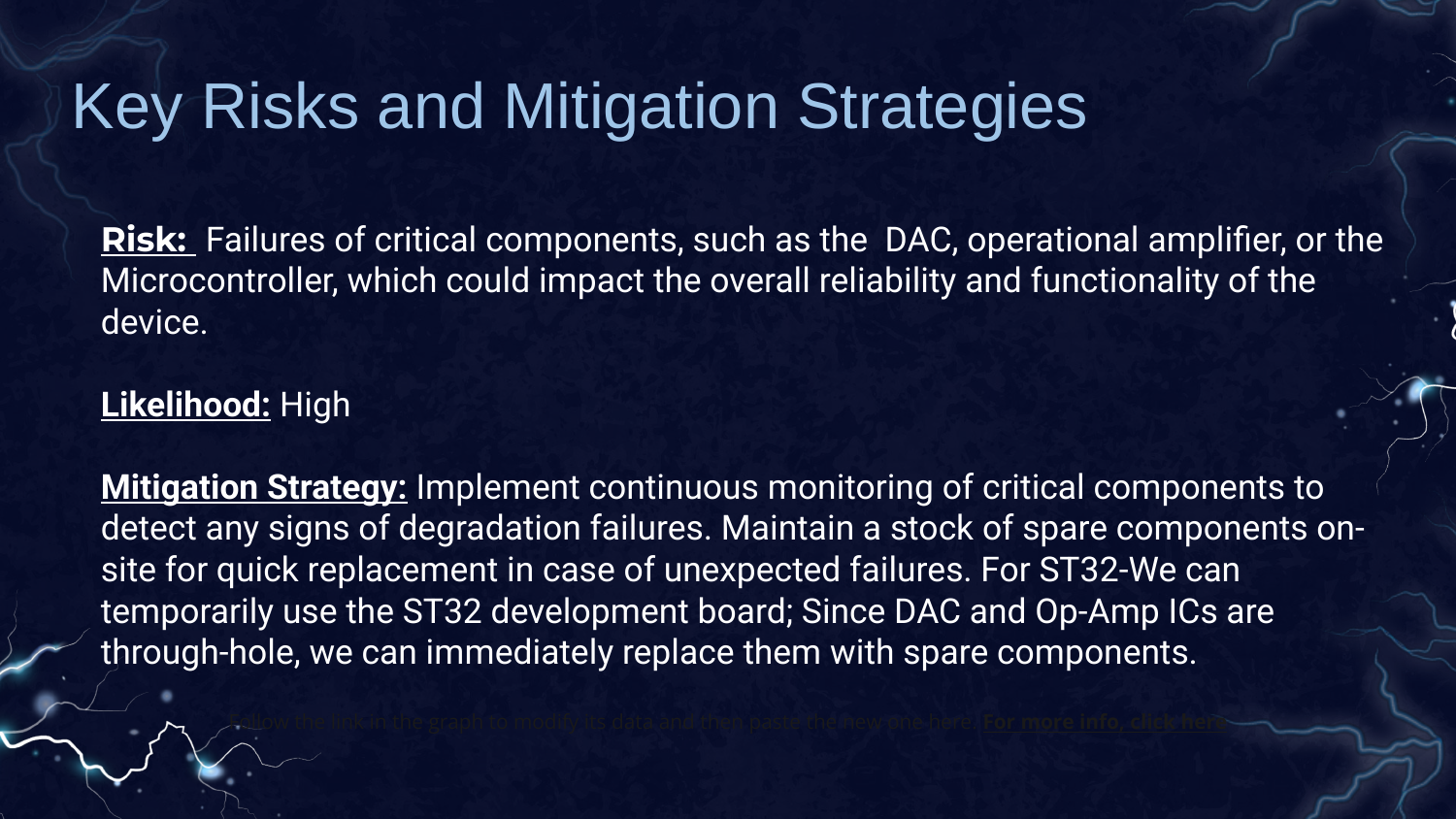

# Key Risks and Mitigation Strategies

Risk:  Failures of critical components, such as the  DAC, operational amplifier, or the Microcontroller, which could impact the overall reliability and functionality of the device.

Likelihood: High

Mitigation Strategy: Implement continuous monitoring of critical components to detect any signs of degradation failures. Maintain a stock of spare components on-site for quick replacement in case of unexpected failures. For ST32-We can temporarily use the ST32 development board; Since DAC and Op-Amp ICs are through-hole, we can immediately replace them with spare components.

Follow the link in the graph to modify its data and then paste the new one here. For more info, click here